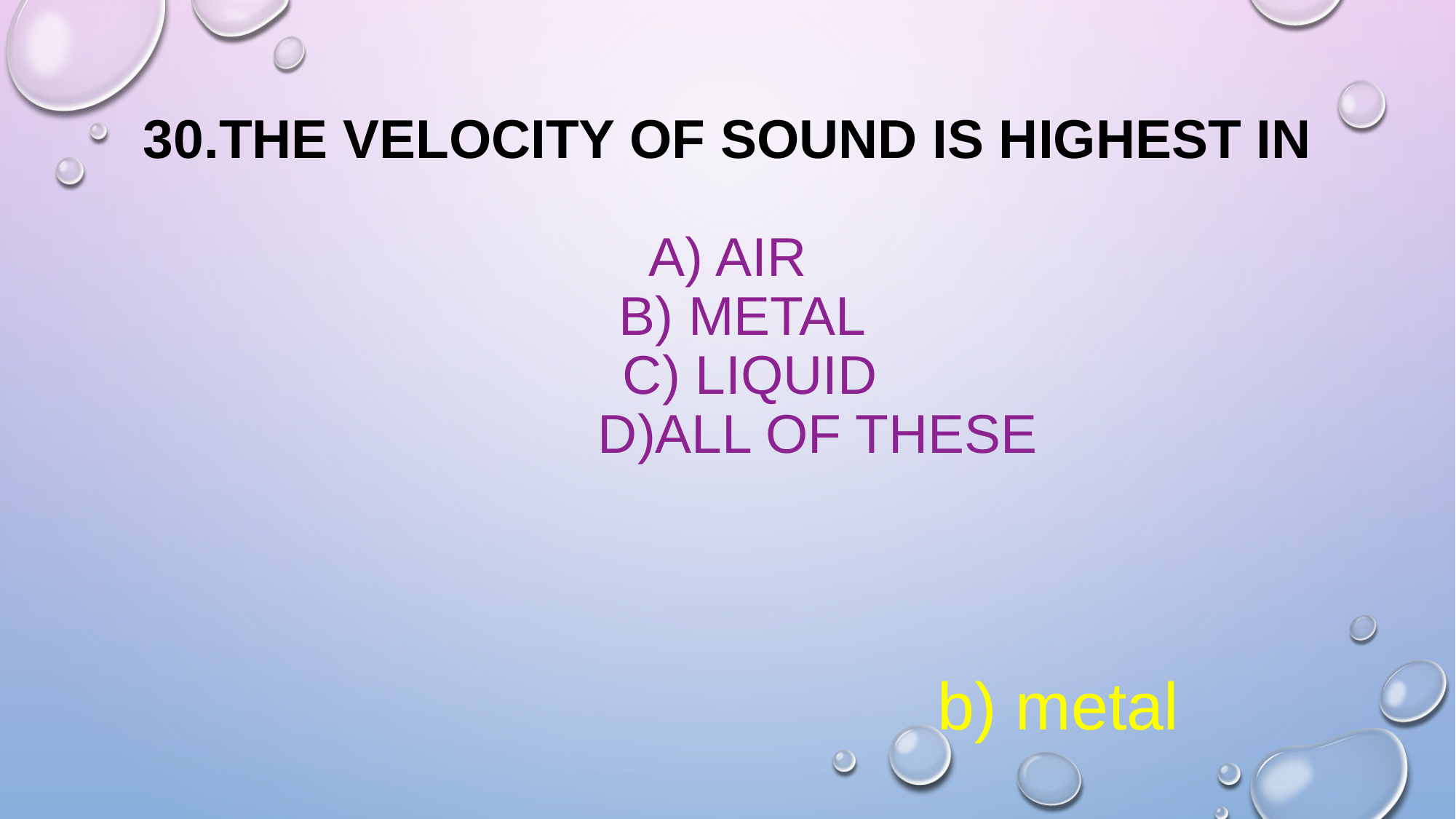

# 30.The velocity of sound is highest in a) air b) metal c) liquid d)all of these
 b) metal